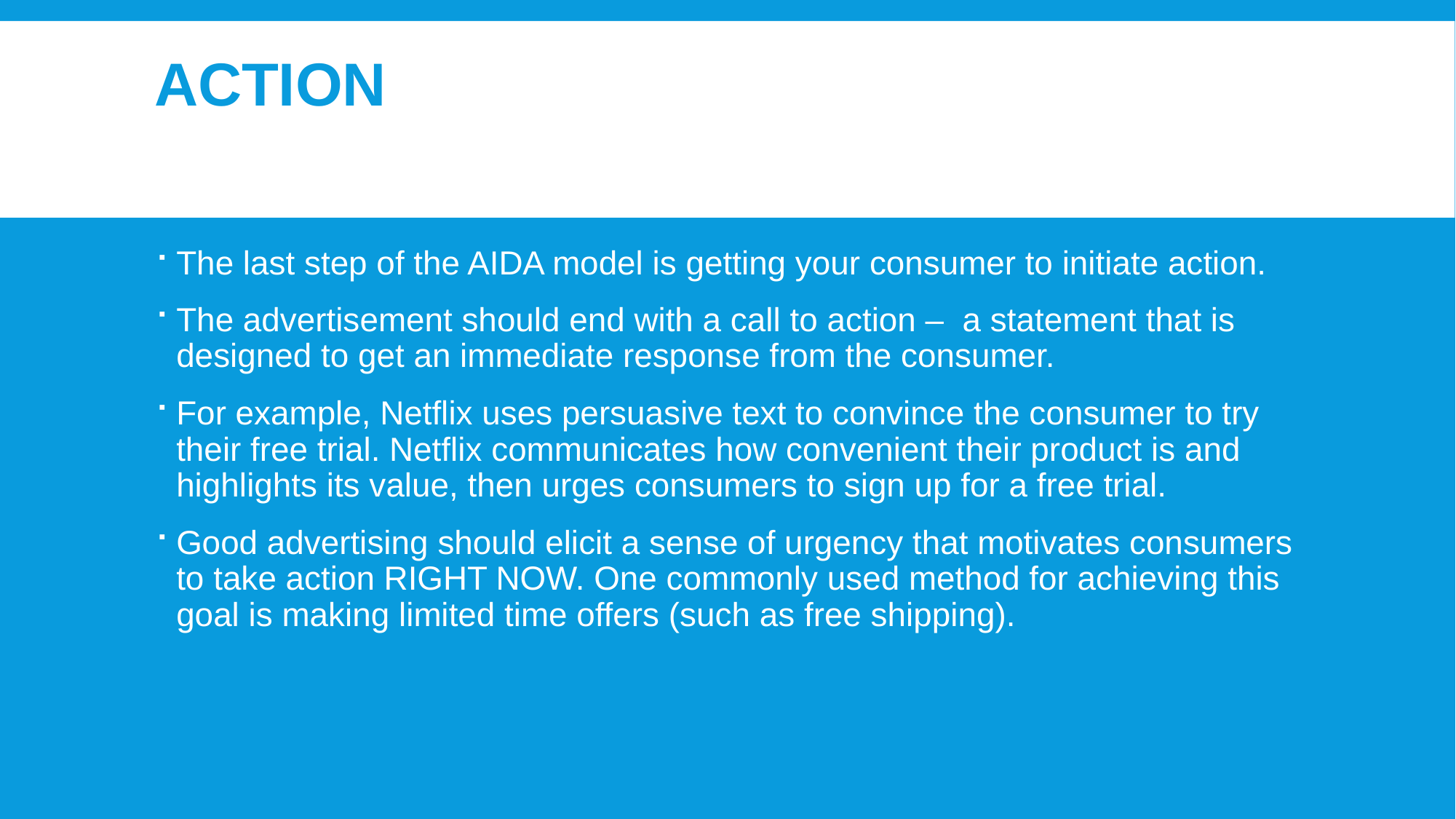

# Action
The last step of the AIDA model is getting your consumer to initiate action.
The advertisement should end with a call to action –  a statement that is designed to get an immediate response from the consumer.
For example, Netflix uses persuasive text to convince the consumer to try their free trial. Netflix communicates how convenient their product is and highlights its value, then urges consumers to sign up for a free trial.
Good advertising should elicit a sense of urgency that motivates consumers to take action RIGHT NOW. One commonly used method for achieving this goal is making limited time offers (such as free shipping).